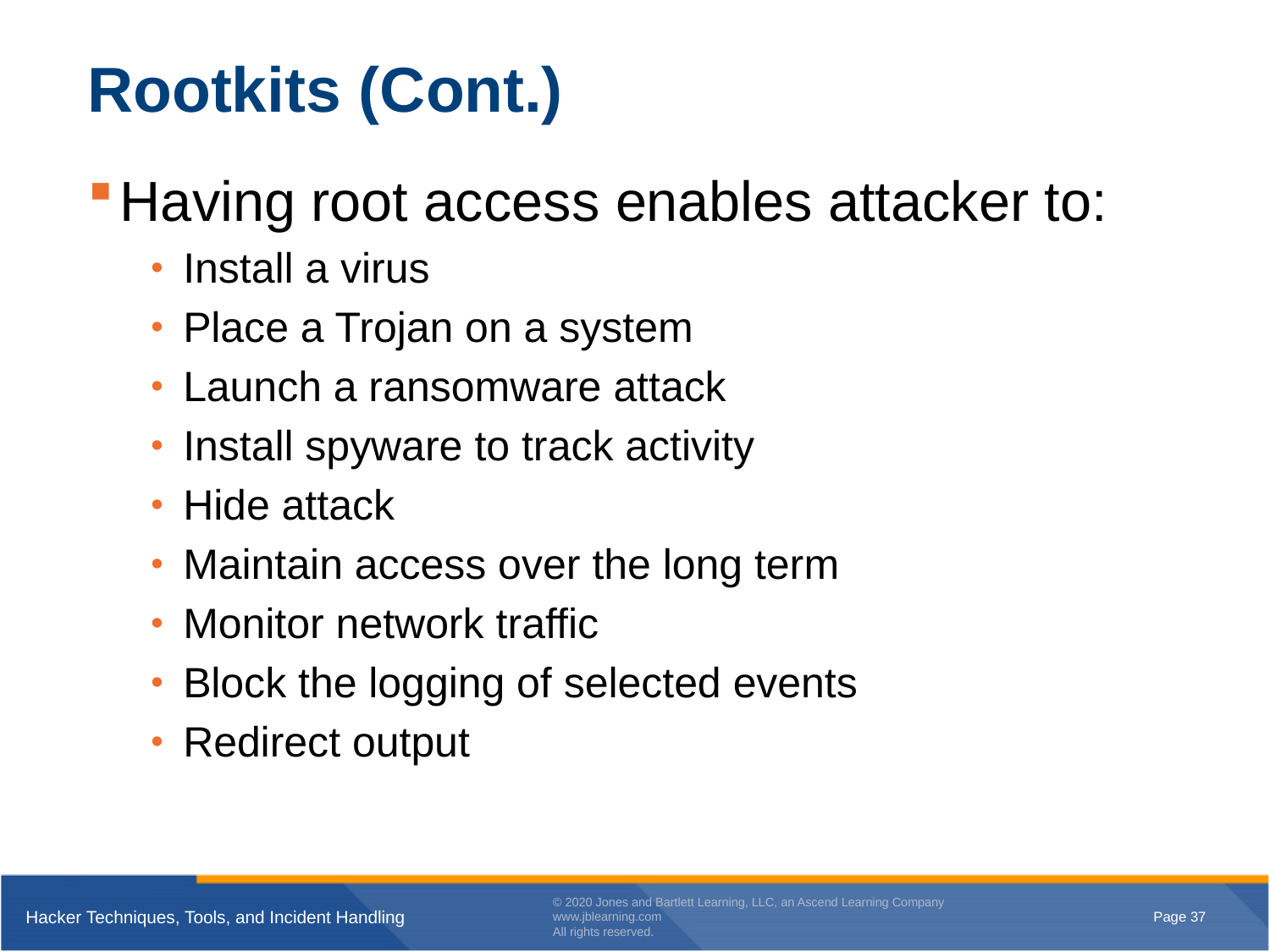

# Rootkits (Cont.)
Having root access enables attacker to:
Install a virus
Place a Trojan on a system
Launch a ransomware attack
Install spyware to track activity
Hide attack
Maintain access over the long term
Monitor network traffic
Block the logging of selected events
Redirect output